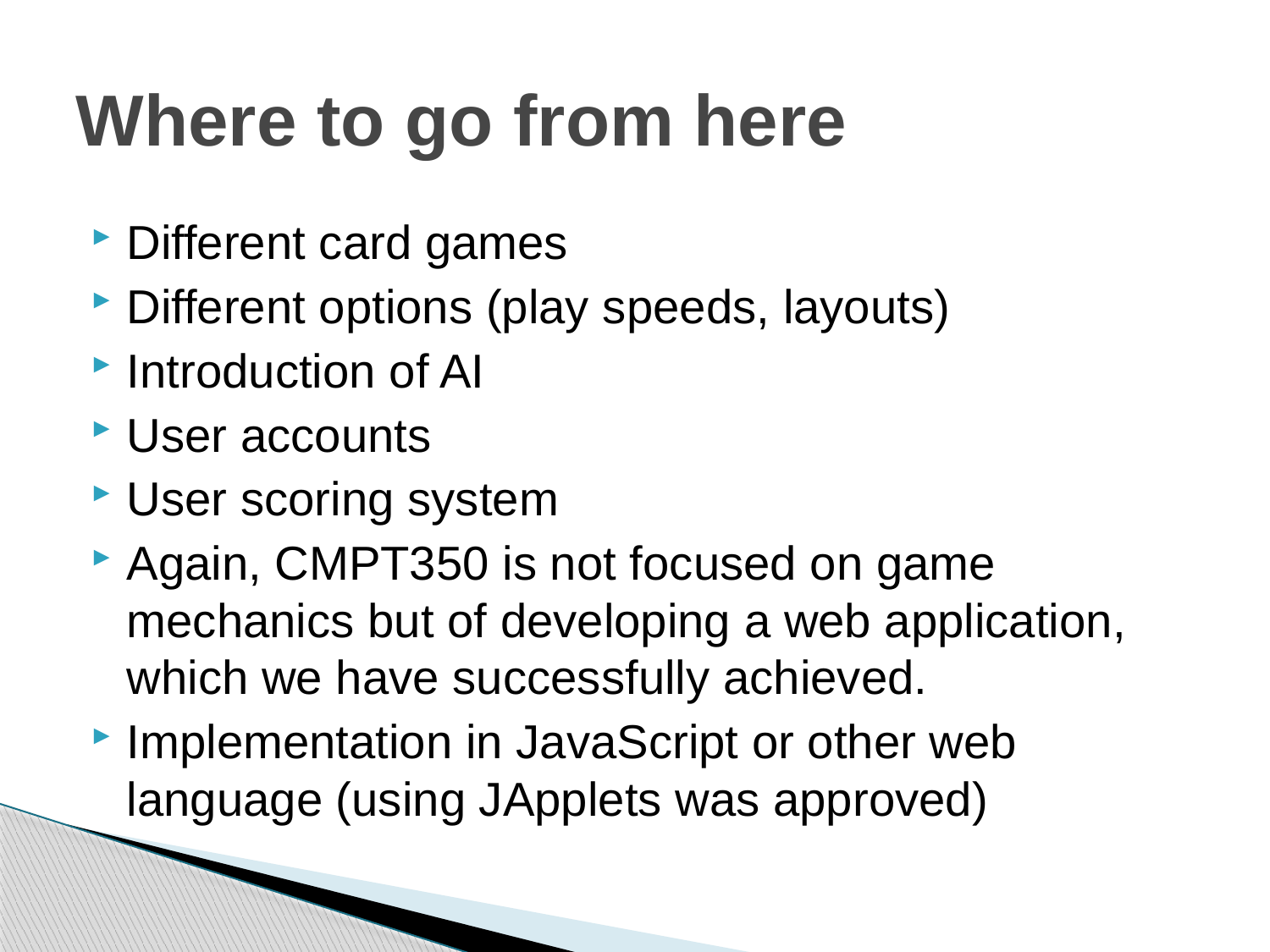

# Where to go from here
Different card games
Different options (play speeds, layouts)
Introduction of AI
User accounts
User scoring system
Again, CMPT350 is not focused on game mechanics but of developing a web application, which we have successfully achieved.
Implementation in JavaScript or other web language (using JApplets was approved)